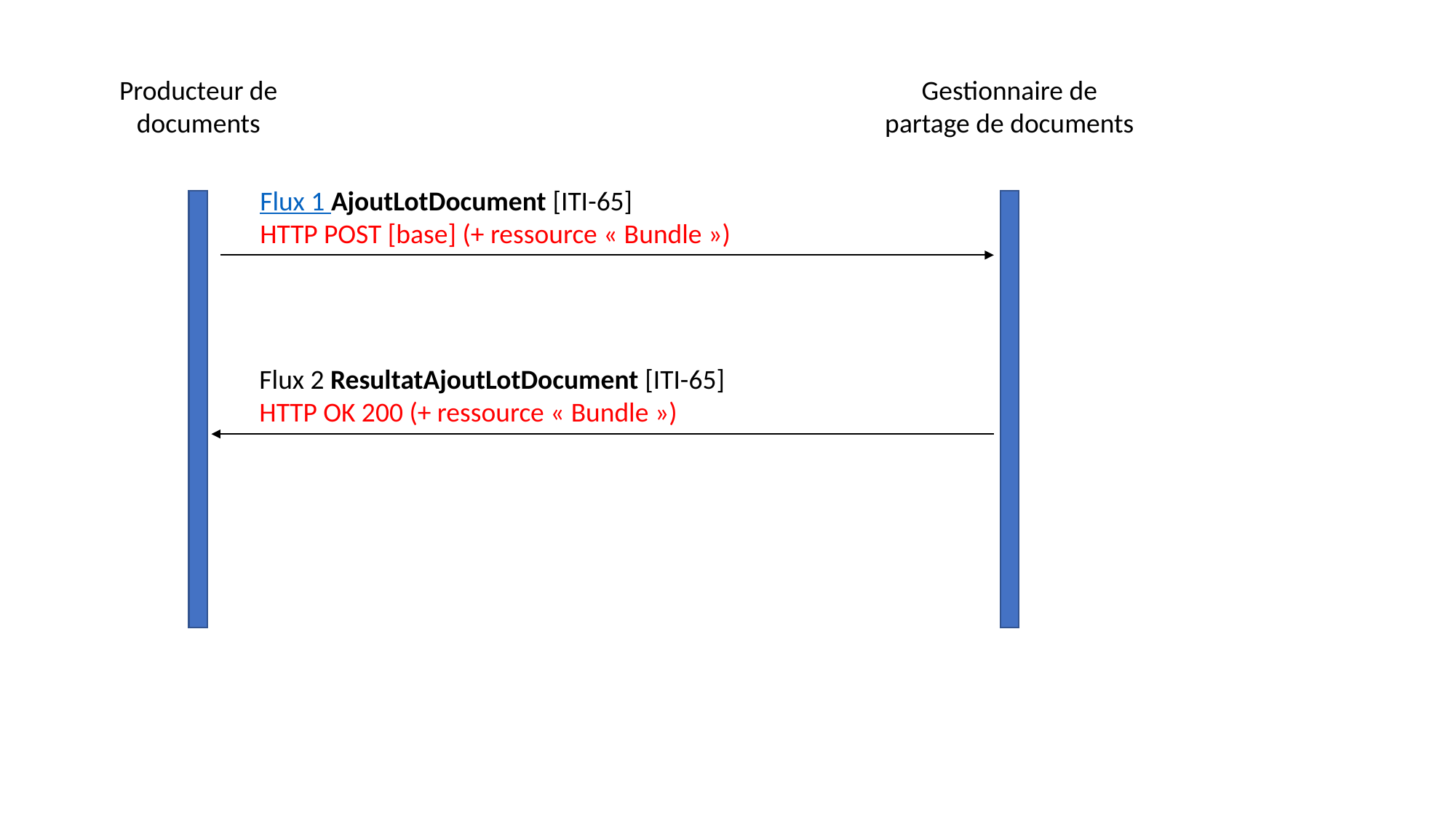

Producteur de documents
Gestionnaire de partage de documents
Flux 1 AjoutLotDocument [ITI-65]
HTTP POST [base] (+ ressource « Bundle »)

Flux 2 ResultatAjoutLotDocument [ITI-65]
HTTP OK 200 (+ ressource « Bundle »)